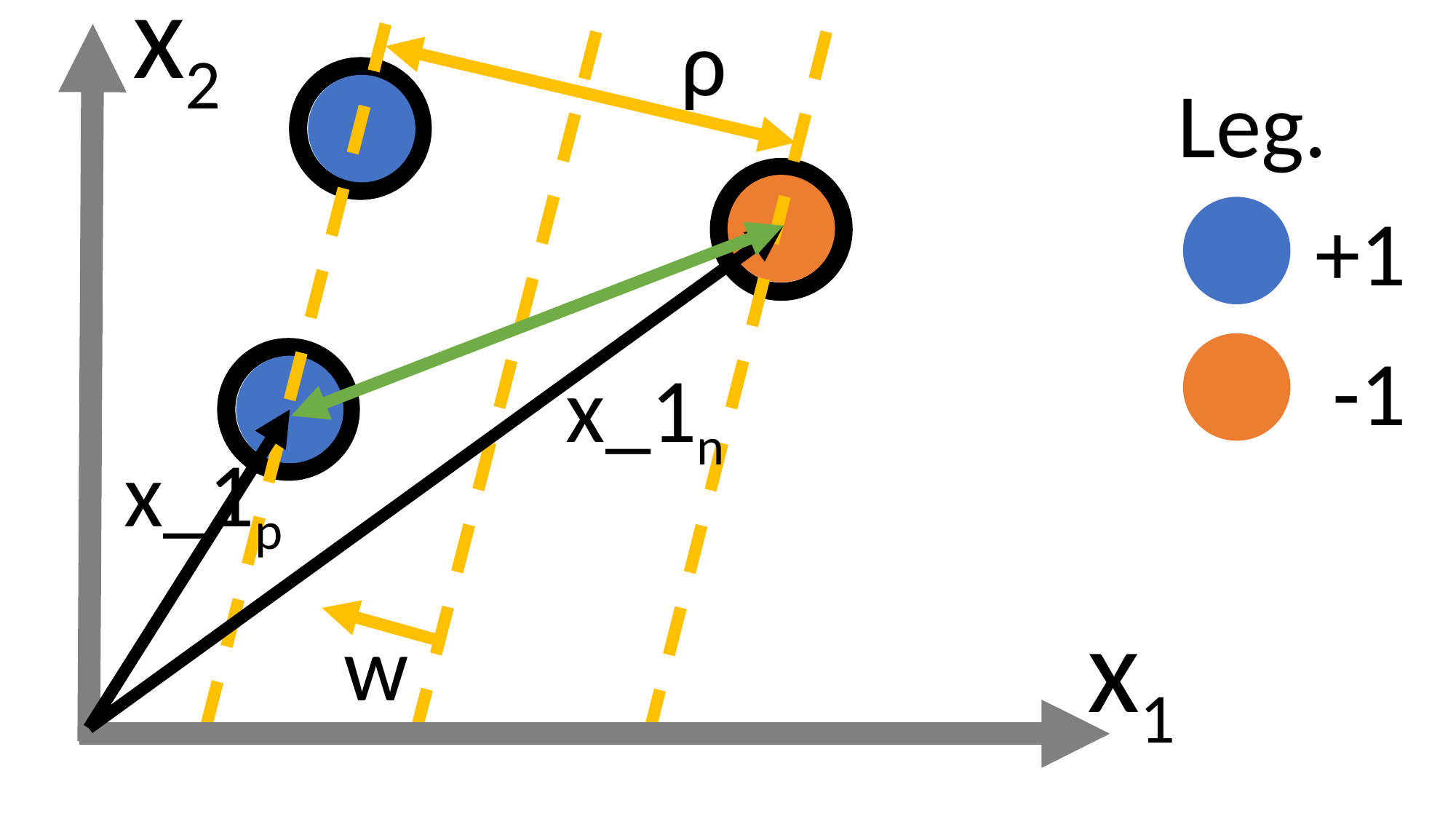

x2
ρ
Leg.

+1

-1

x_1n

x_1p
x1
w